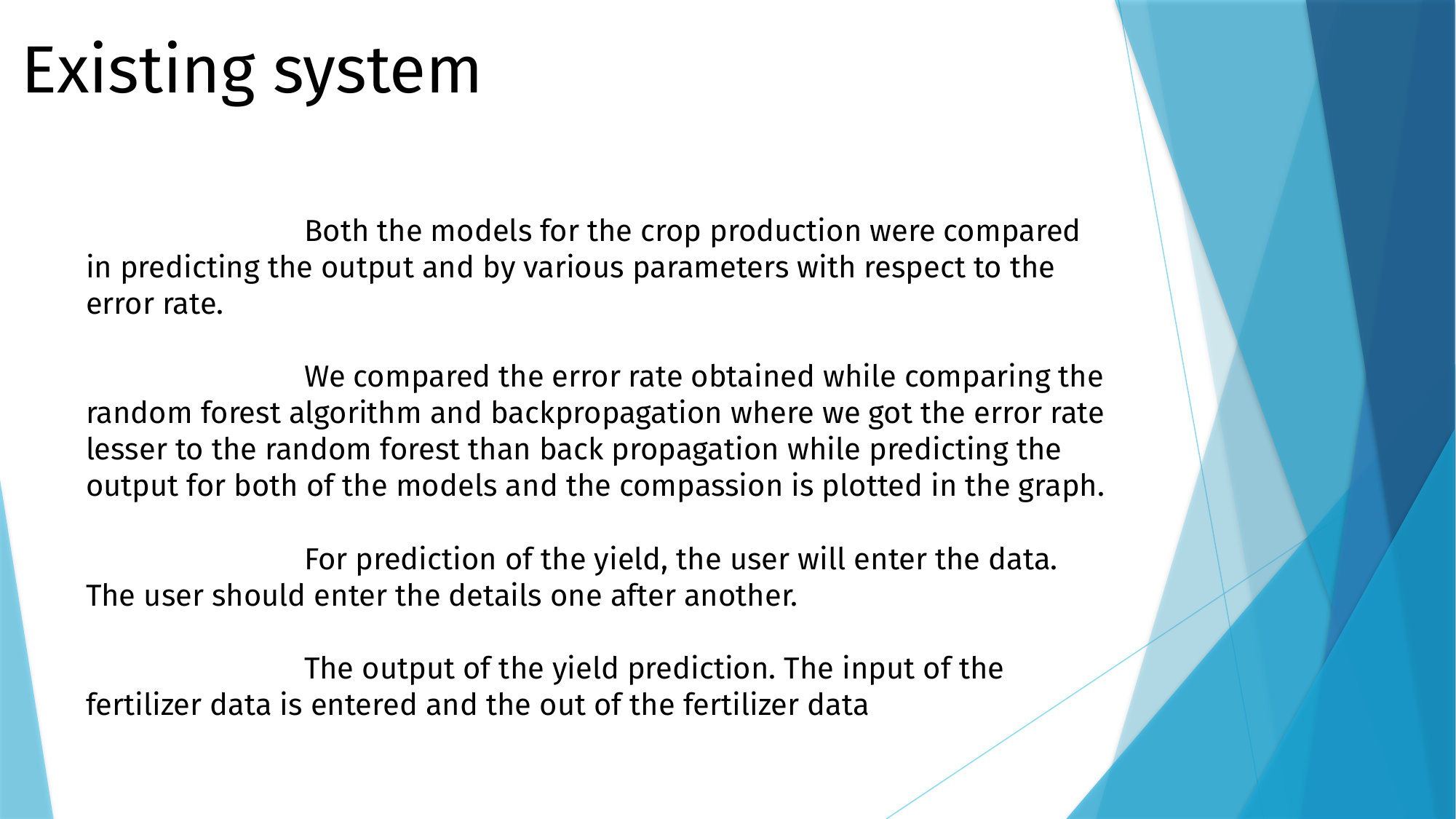

Existing system
		Both the models for the crop production were compared in predicting the output and by various parameters with respect to the error rate.

		We compared the error rate obtained while comparing the random forest algorithm and backpropagation where we got the error rate lesser to the random forest than back propagation while predicting the output for both of the models and the compassion is plotted in the graph.

		For prediction of the yield, the user will enter the data. The user should enter the details one after another.

		The output of the yield prediction. The input of the fertilizer data is entered and the out of the fertilizer data